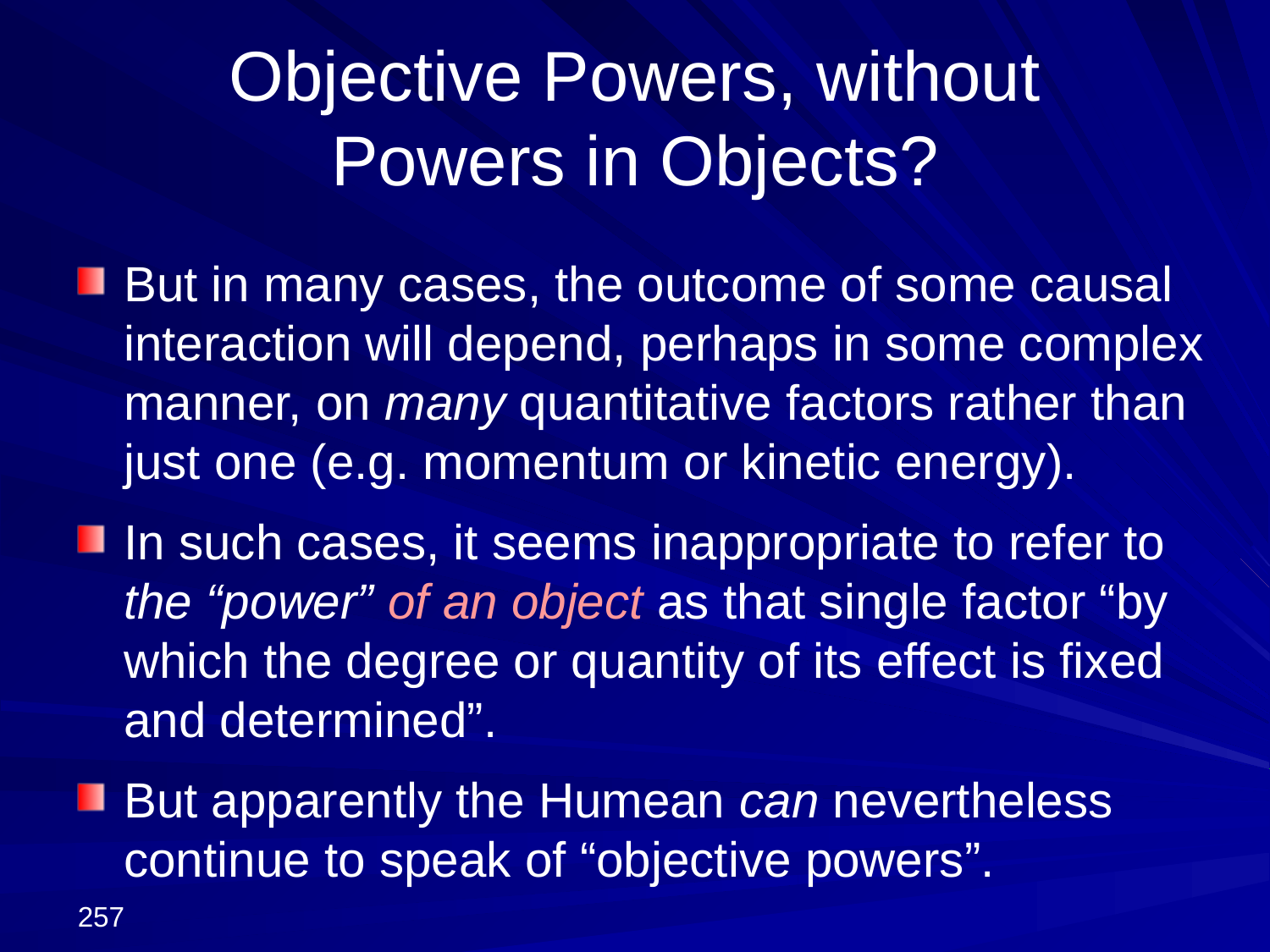

# Objective Powers, without Powers in Objects?
But in many cases, the outcome of some causal interaction will depend, perhaps in some complex manner, on many quantitative factors rather than just one (e.g. momentum or kinetic energy).
In such cases, it seems inappropriate to refer to the “power” of an object as that single factor “by which the degree or quantity of its effect is fixed and determined”.
But apparently the Humean can nevertheless continue to speak of “objective powers”.
257